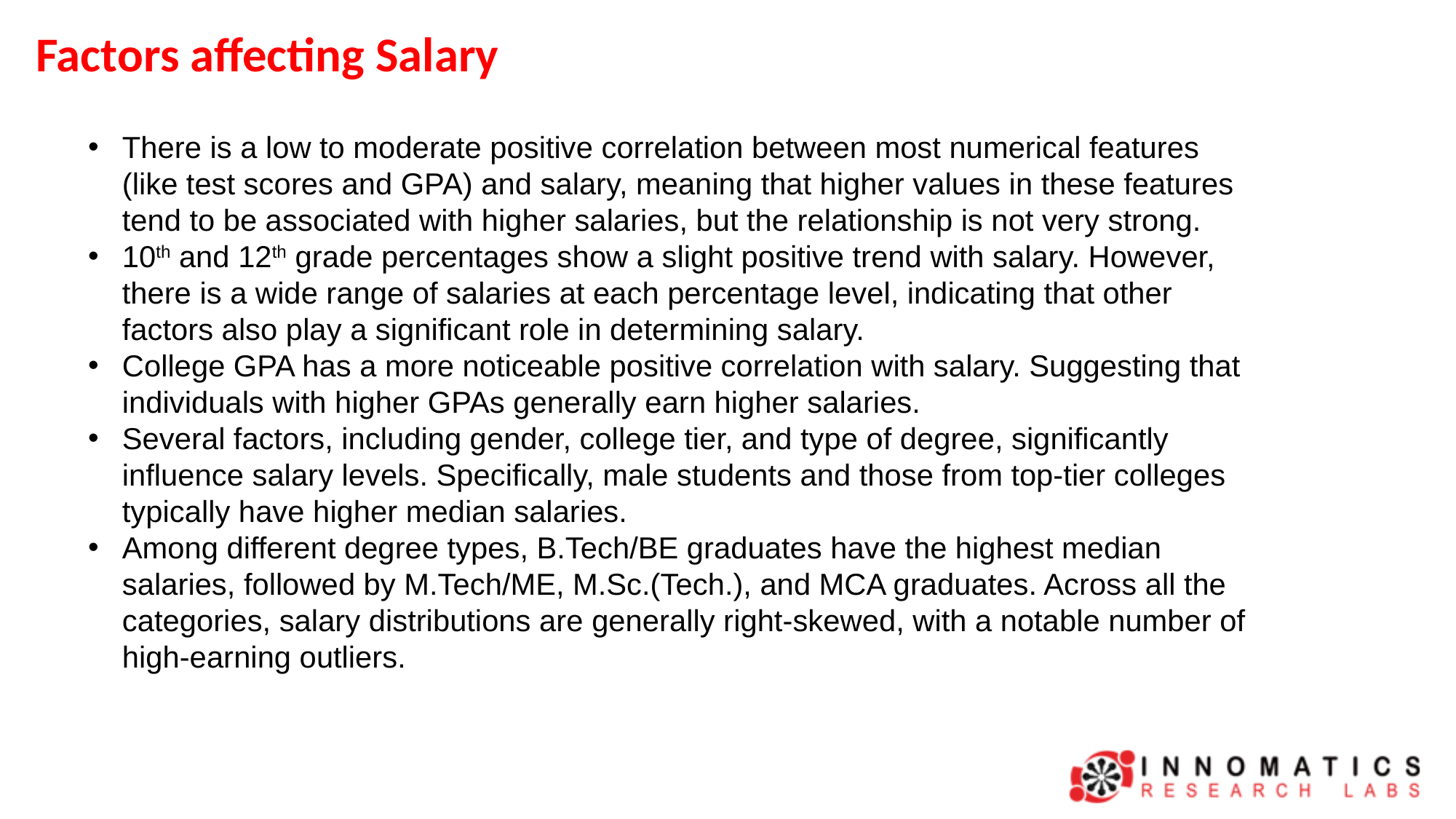

# Factors affecting Salary
There is a low to moderate positive correlation between most numerical features (like test scores and GPA) and salary, meaning that higher values in these features tend to be associated with higher salaries, but the relationship is not very strong.
10th and 12th grade percentages show a slight positive trend with salary. However, there is a wide range of salaries at each percentage level, indicating that other factors also play a significant role in determining salary.
College GPA has a more noticeable positive correlation with salary. Suggesting that individuals with higher GPAs generally earn higher salaries.
Several factors, including gender, college tier, and type of degree, significantly influence salary levels. Specifically, male students and those from top-tier colleges typically have higher median salaries.
Among different degree types, B.Tech/BE graduates have the highest median salaries, followed by M.Tech/ME, M.Sc.(Tech.), and MCA graduates. Across all the categories, salary distributions are generally right-skewed, with a notable number of high-earning outliers.